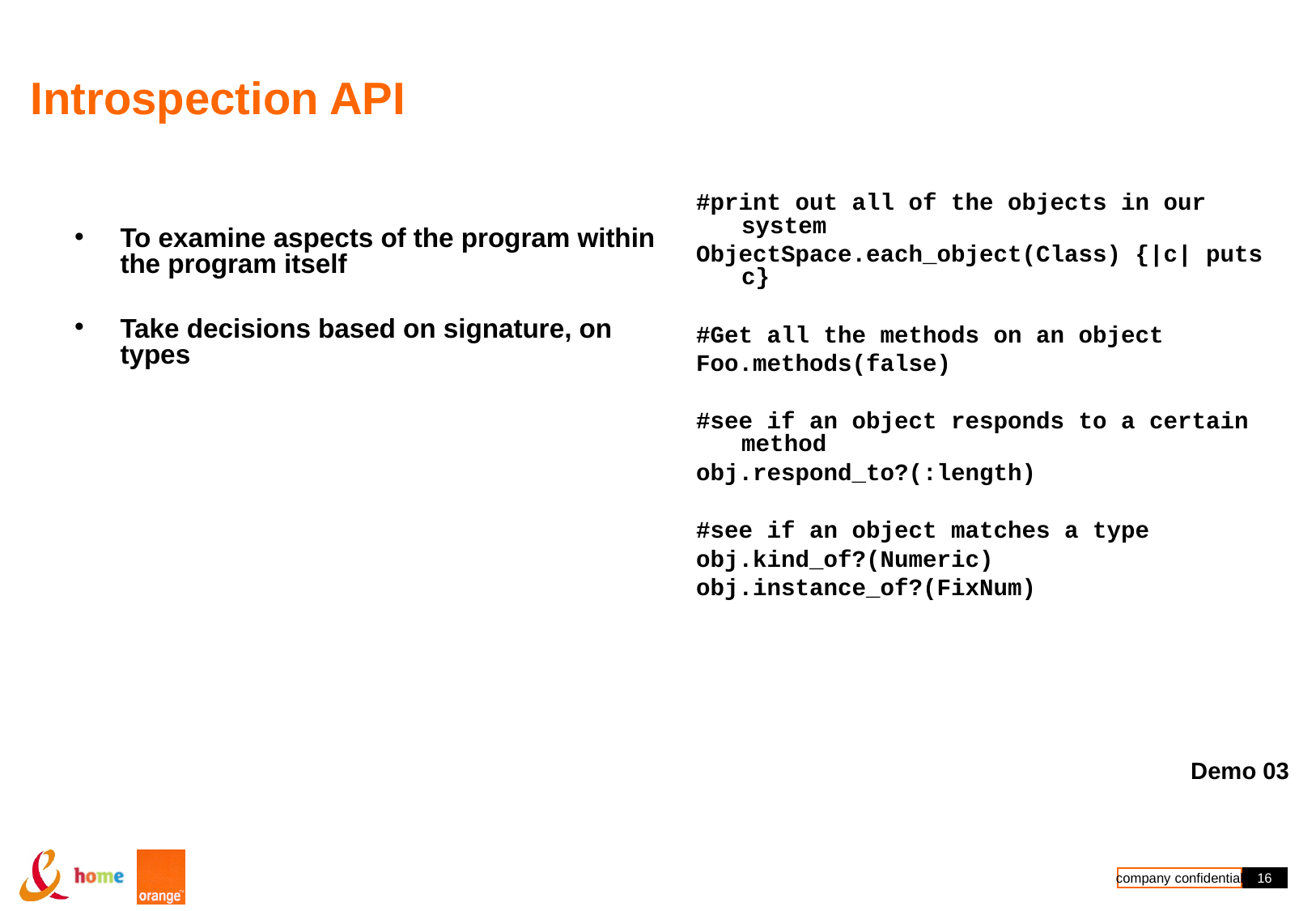

# Introspection API

To examine aspects of the program within the program itself

Take decisions based on signature, on types

#print out all of the objects in our system
ObjectSpace.each_object(Class) {|c| puts c}

#Get all the methods on an object
Foo.methods(false)

#see if an object responds to a certain method
obj.respond_to?(:length)

#see if an object matches a type
obj.kind_of?(Numeric)
obj.instance_of?(FixNum)

Demo 03